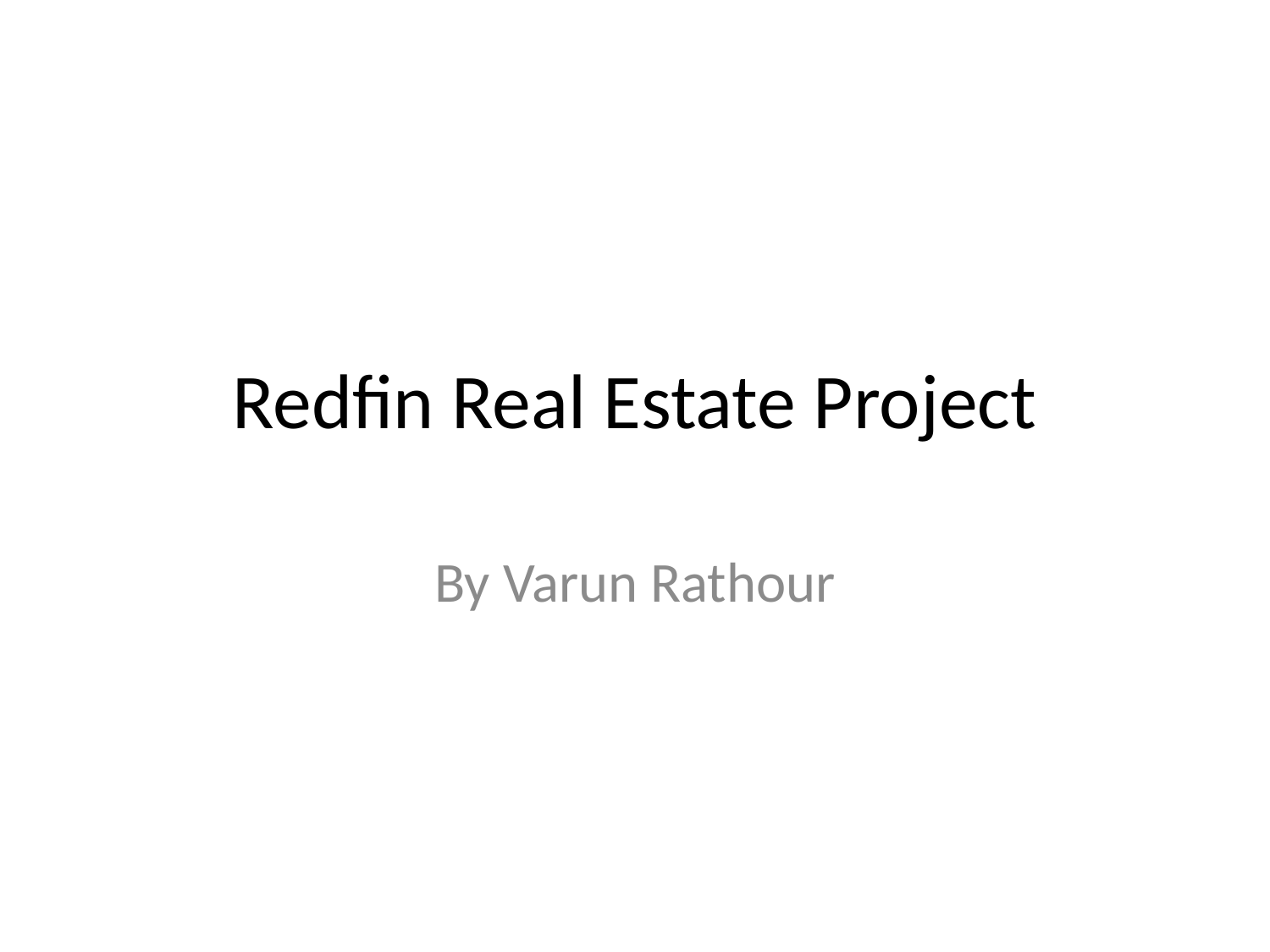

# Redfin Real Estate Project
By Varun Rathour